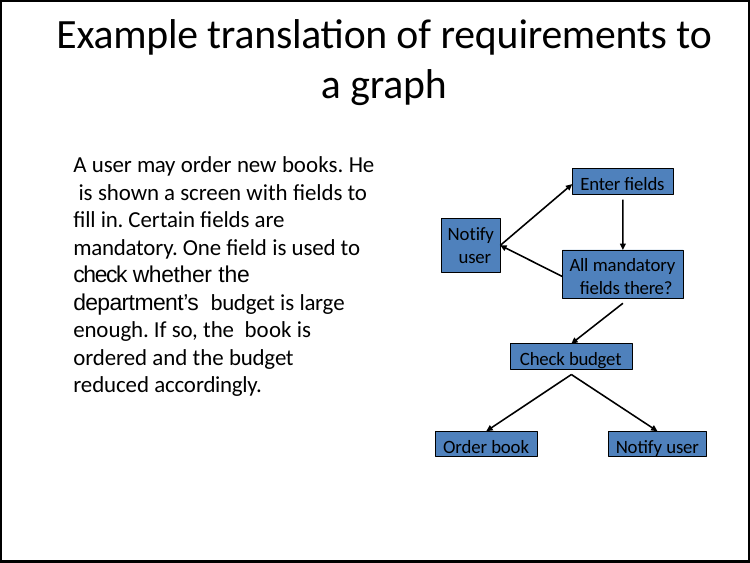

# Example translation of requirements to
a graph
A user may order new books. He  is shown a screen with fields to  fill in. Certain fields are  mandatory. One field is used to  check whether the department’s  budget is large enough. If so, the  book is ordered and the budget  reduced accordingly.
Enter fields

Notify  user
All mandatory  fields there?
Check budget
Order book
Notify user